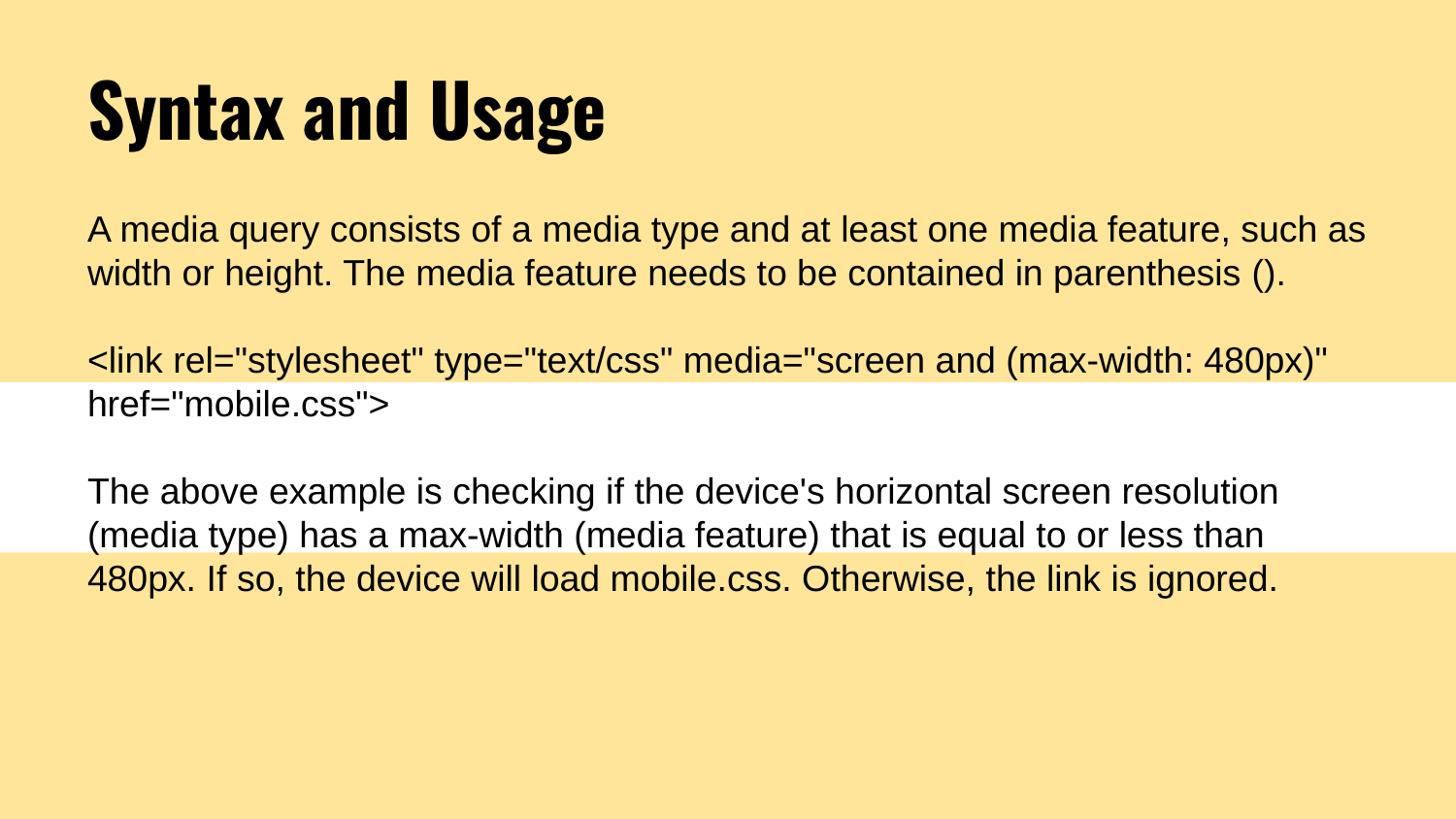

# Syntax and Usage
A media query consists of a media type and at least one media feature, such as width or height. The media feature needs to be contained in parenthesis ().

<link rel="stylesheet" type="text/css" media="screen and (max-width: 480px)" href="mobile.css">

The above example is checking if the device's horizontal screen resolution (media type) has a max-width (media feature) that is equal to or less than 480px. If so, the device will load mobile.css. Otherwise, the link is ignored.